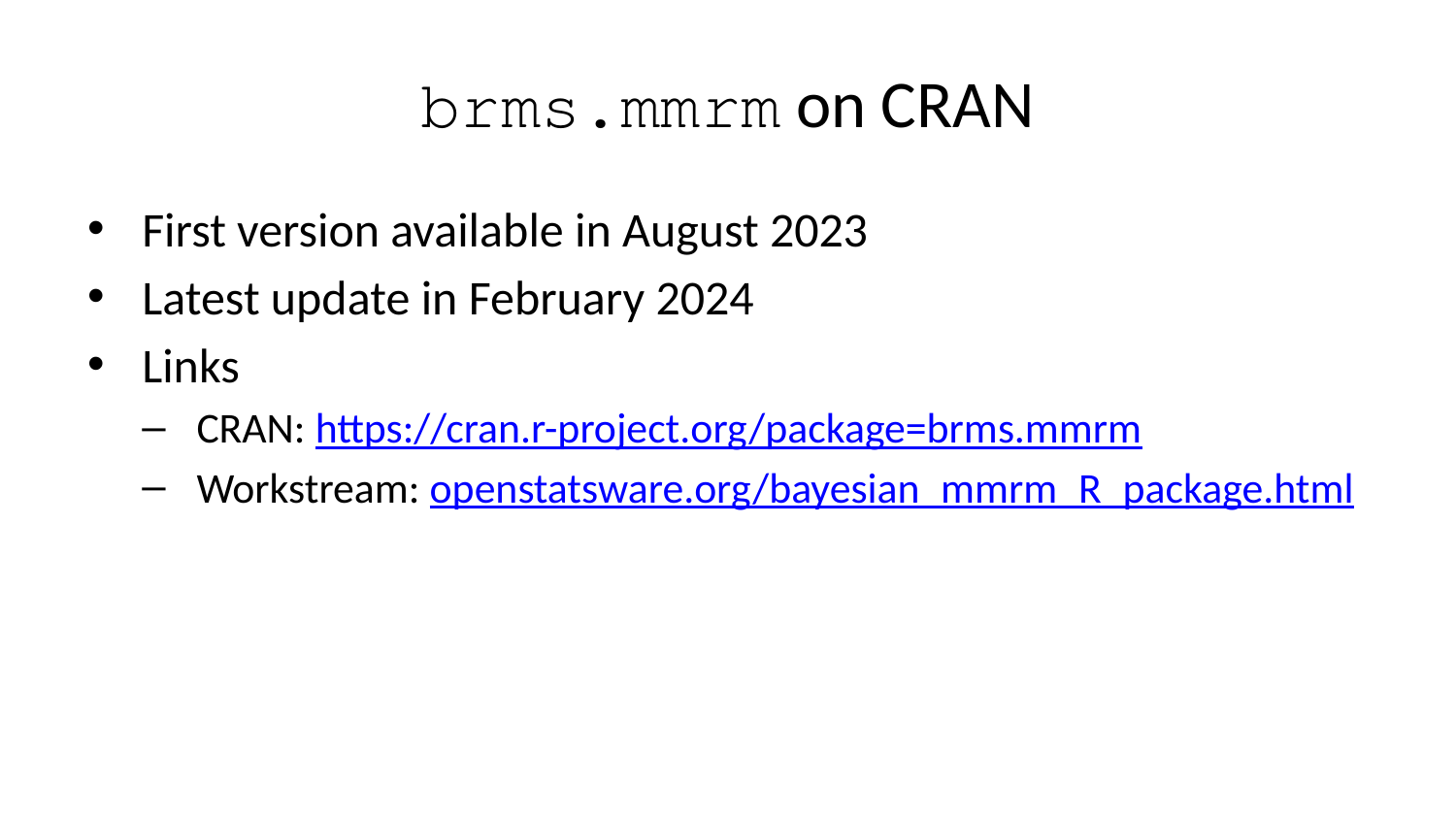

# brms.mmrm on CRAN
First version available in August 2023
Latest update in February 2024
Links
CRAN: https://cran.r-project.org/package=brms.mmrm
Workstream: openstatsware.org/bayesian_mmrm_R_package.html